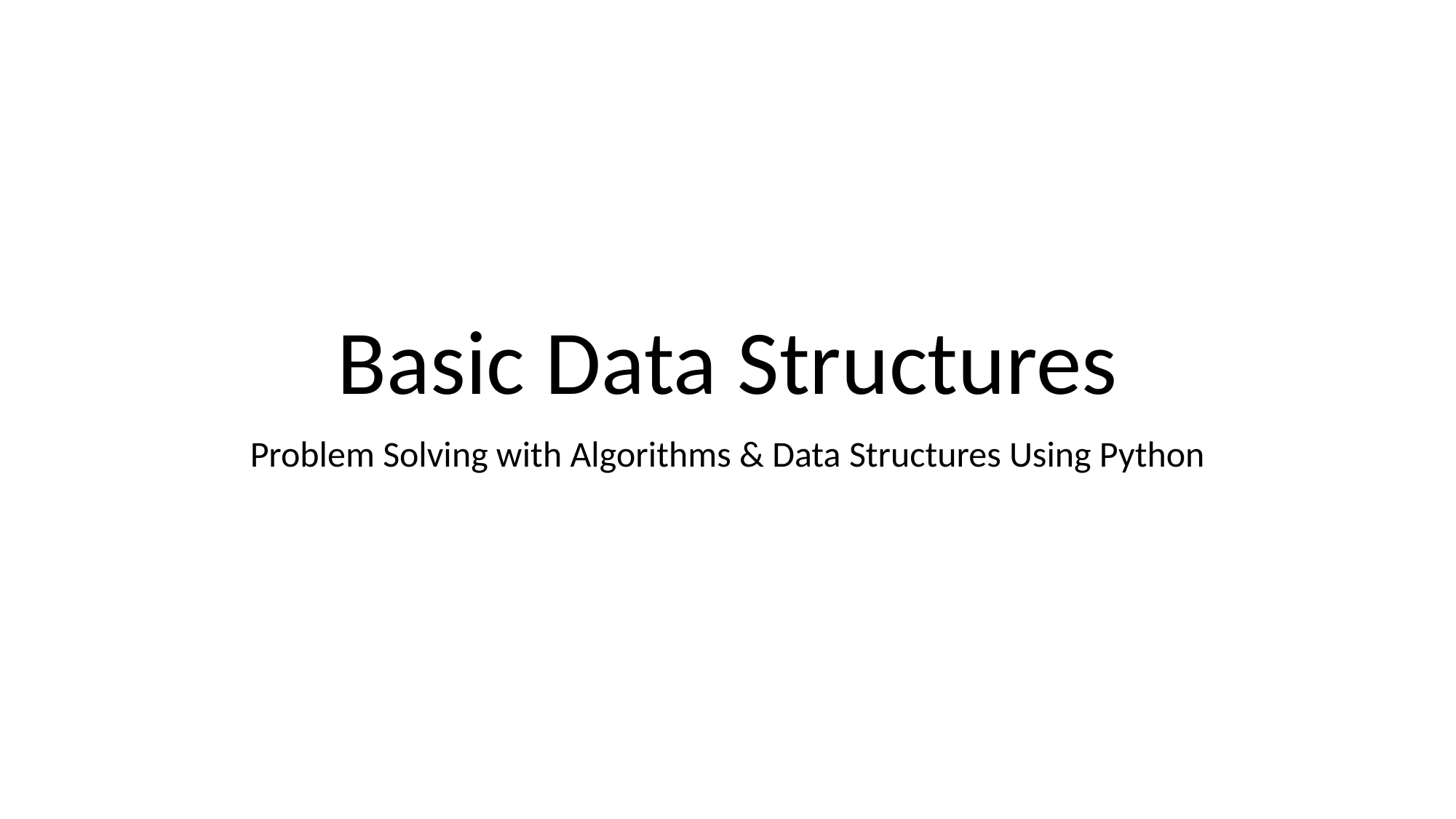

# Basic Data Structures
Problem Solving with Algorithms & Data Structures Using Python